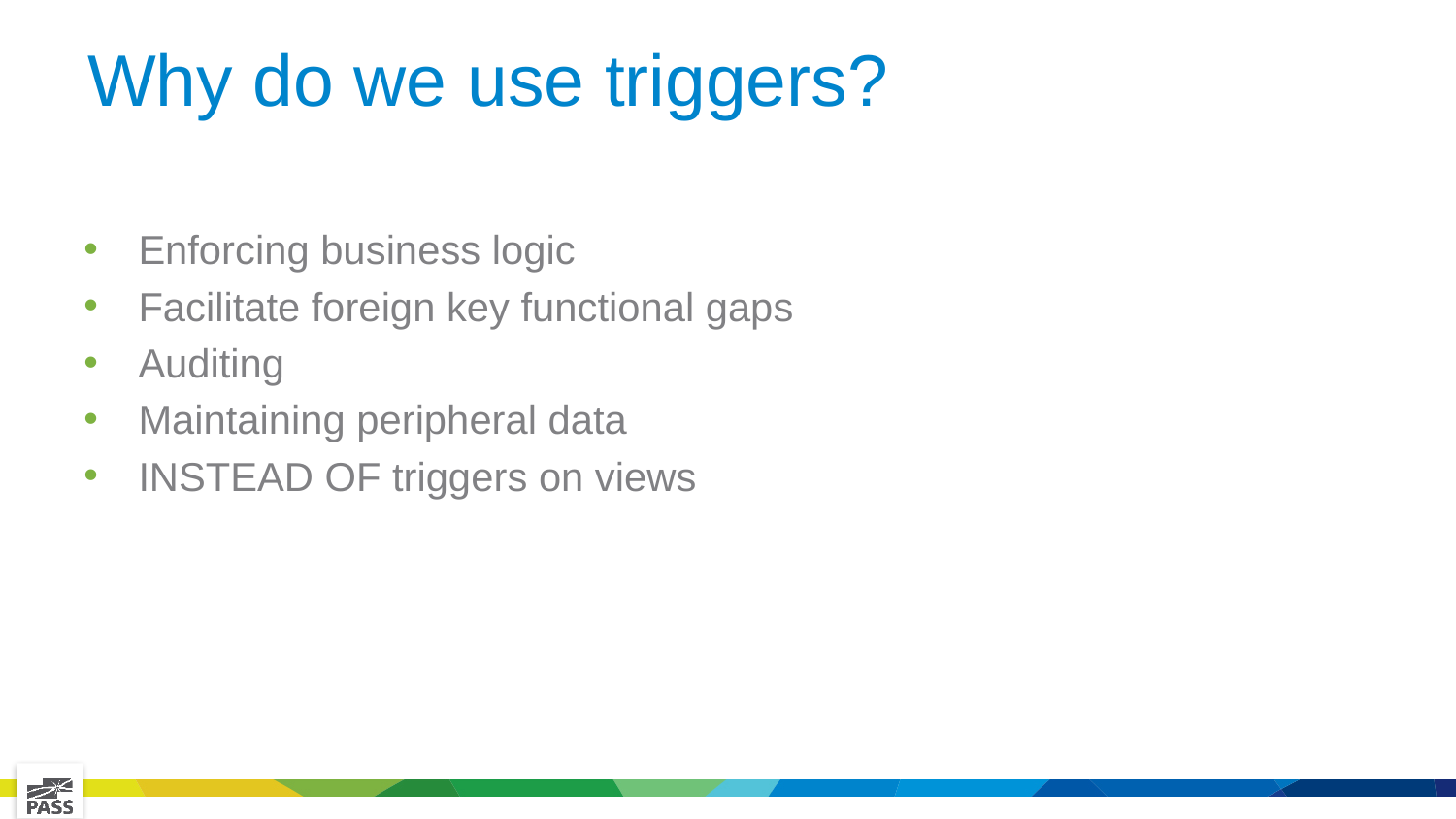

# Why do we use triggers?
Enforcing business logic
Facilitate foreign key functional gaps
Auditing
Maintaining peripheral data
INSTEAD OF triggers on views